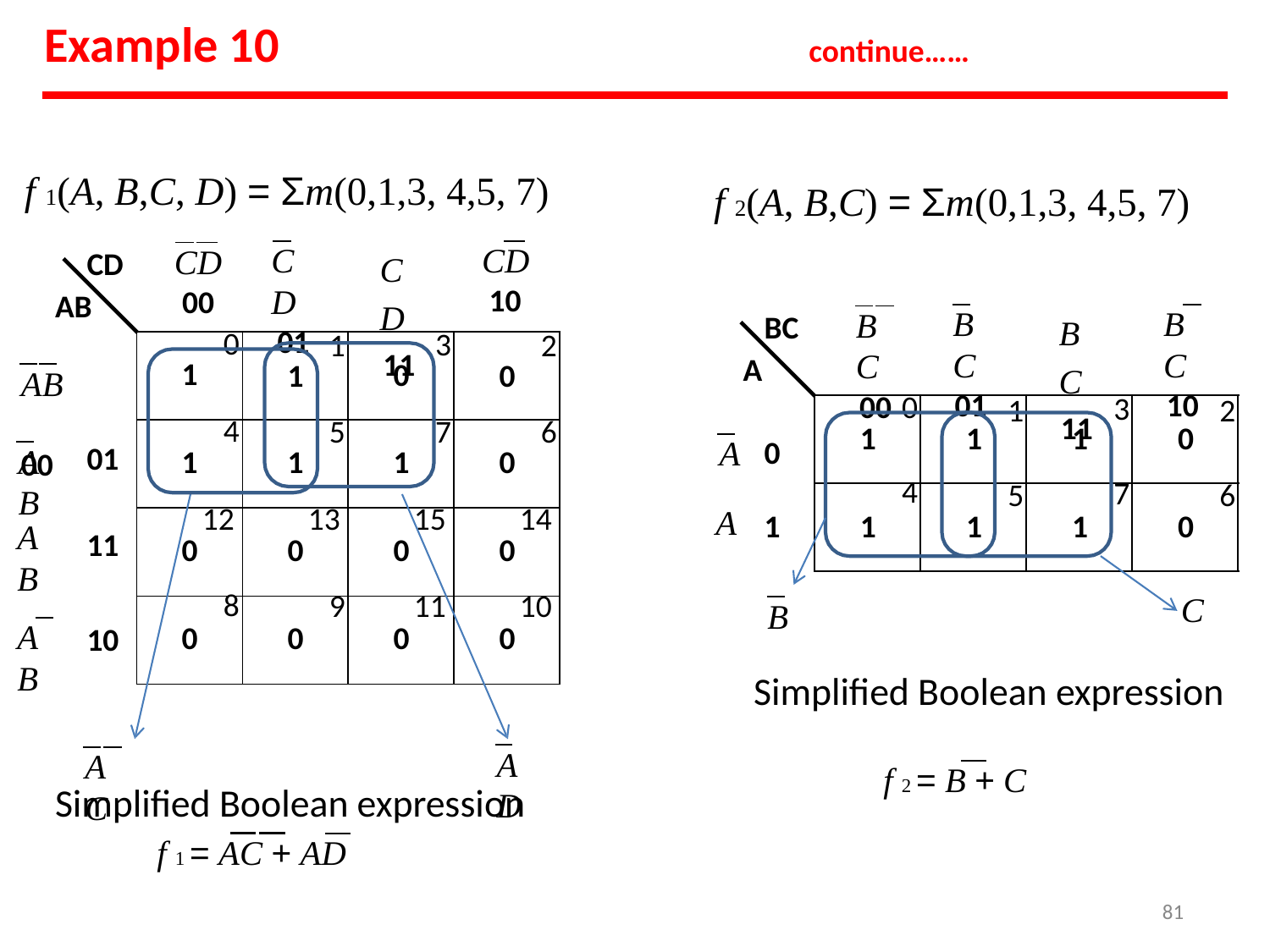

# Example 10
continue……

f 1(A, B,C, D) = Σm(0,1,3, 4,5, 7)
f 2(A, B,C) = Σm(0,1,3, 4,5, 7)
CD
01
CD
10
CD
AB
CD
00
CD
11

BC
01
BC
10
BC
00
BC
11

BC

| 0 1 | 1 1 | 3 0 | 2 0 |
| --- | --- | --- | --- |
| 4 1 | 5 1 | 7 1 | 6 0 |
| 12 0 | 13 0 | 15 0 | 14 0 |
| 8 0 | 9 0 | 11 0 | 10 0 |

A

AB	00

0
3
1
2

1
1
1
0
A
0

01
AB

4
7
5
6

A
1
1
1
0
1
AB
11
C
B

AB

10
Simplified Boolean expression
AD
AC

f 2 = B + C

Simplified Boolean expression
f 1 = AC + AD

81